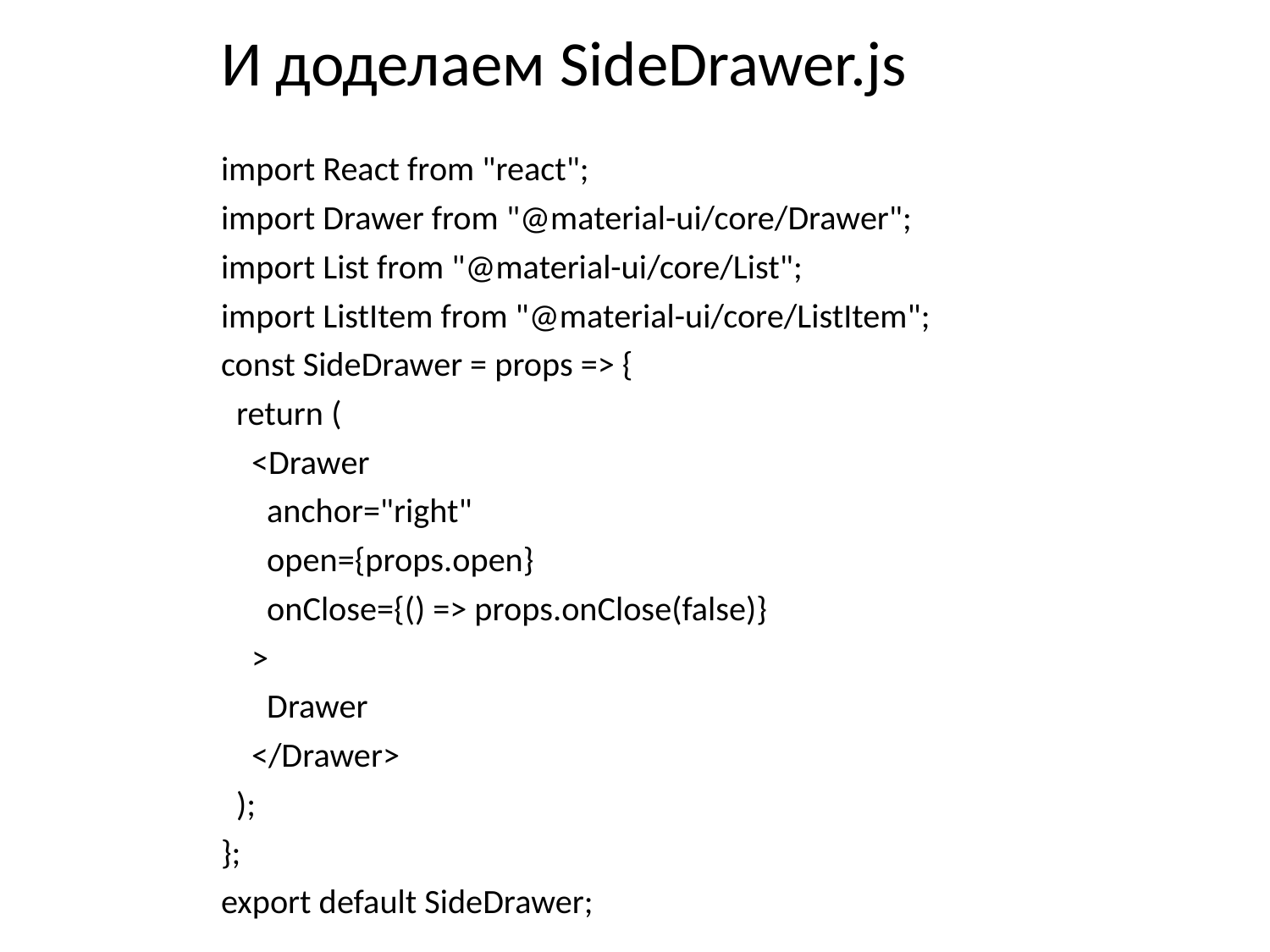

# И доделаем SideDrawer.js
import React from "react";
import Drawer from "@material-ui/core/Drawer";
import List from "@material-ui/core/List";
import ListItem from "@material-ui/core/ListItem";
const SideDrawer = props => {
  return (
    <Drawer
      anchor="right"
      open={props.open}
      onClose={() => props.onClose(false)}
    >
      Drawer
    </Drawer>
  );
};
export default SideDrawer;